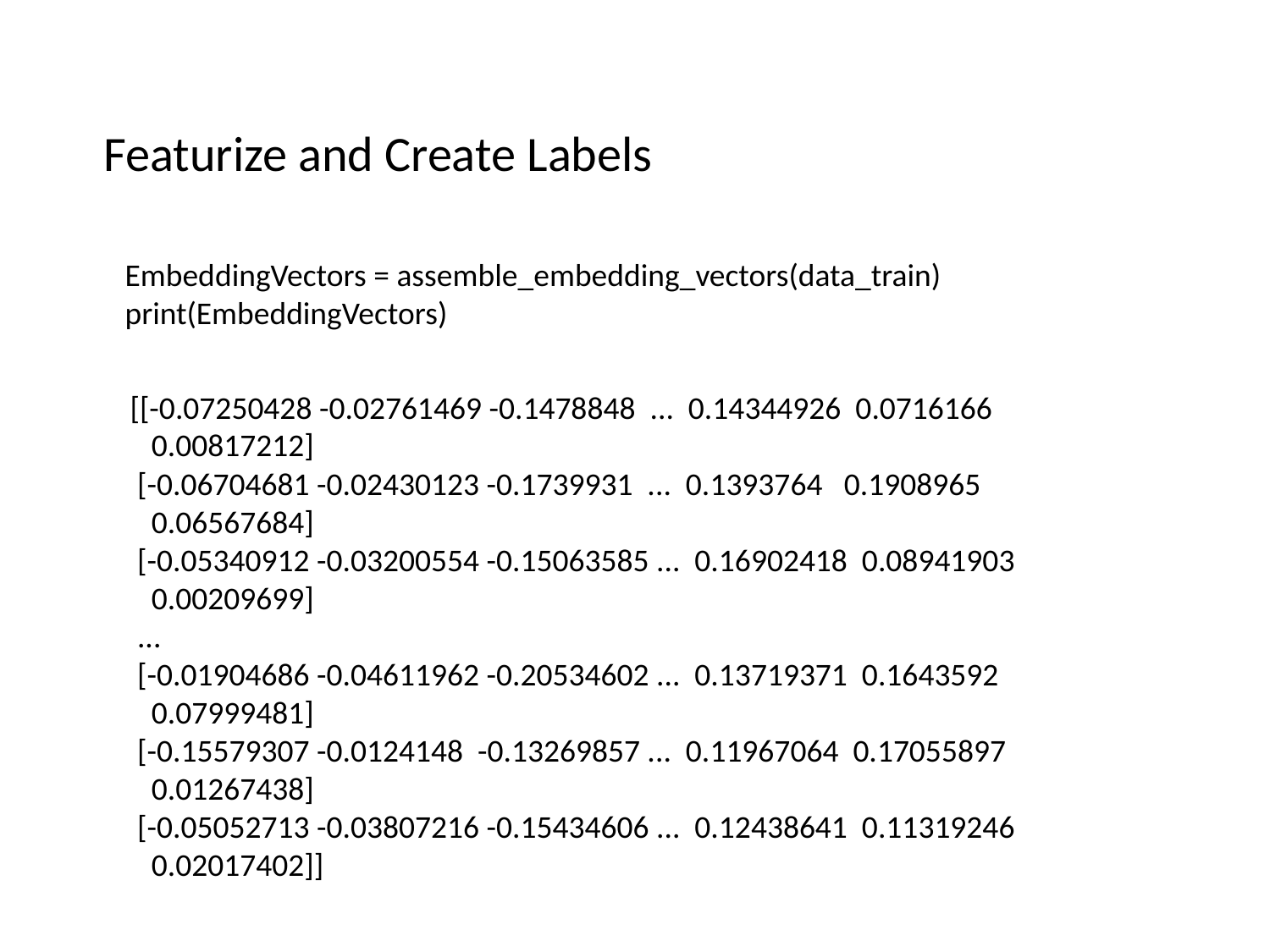

Featurize and Create Labels
EmbeddingVectors = assemble_embedding_vectors(data_train)
print(EmbeddingVectors)
[[-0.07250428 -0.02761469 -0.1478848  ...  0.14344926  0.0716166
   0.00817212]
 [-0.06704681 -0.02430123 -0.1739931  ...  0.1393764   0.1908965
   0.06567684]
 [-0.05340912 -0.03200554 -0.15063585 ...  0.16902418  0.08941903
   0.00209699]
 ...
 [-0.01904686 -0.04611962 -0.20534602 ...  0.13719371  0.1643592
   0.07999481]
 [-0.15579307 -0.0124148  -0.13269857 ...  0.11967064  0.17055897
   0.01267438]
 [-0.05052713 -0.03807216 -0.15434606 ...  0.12438641  0.11319246
   0.02017402]]